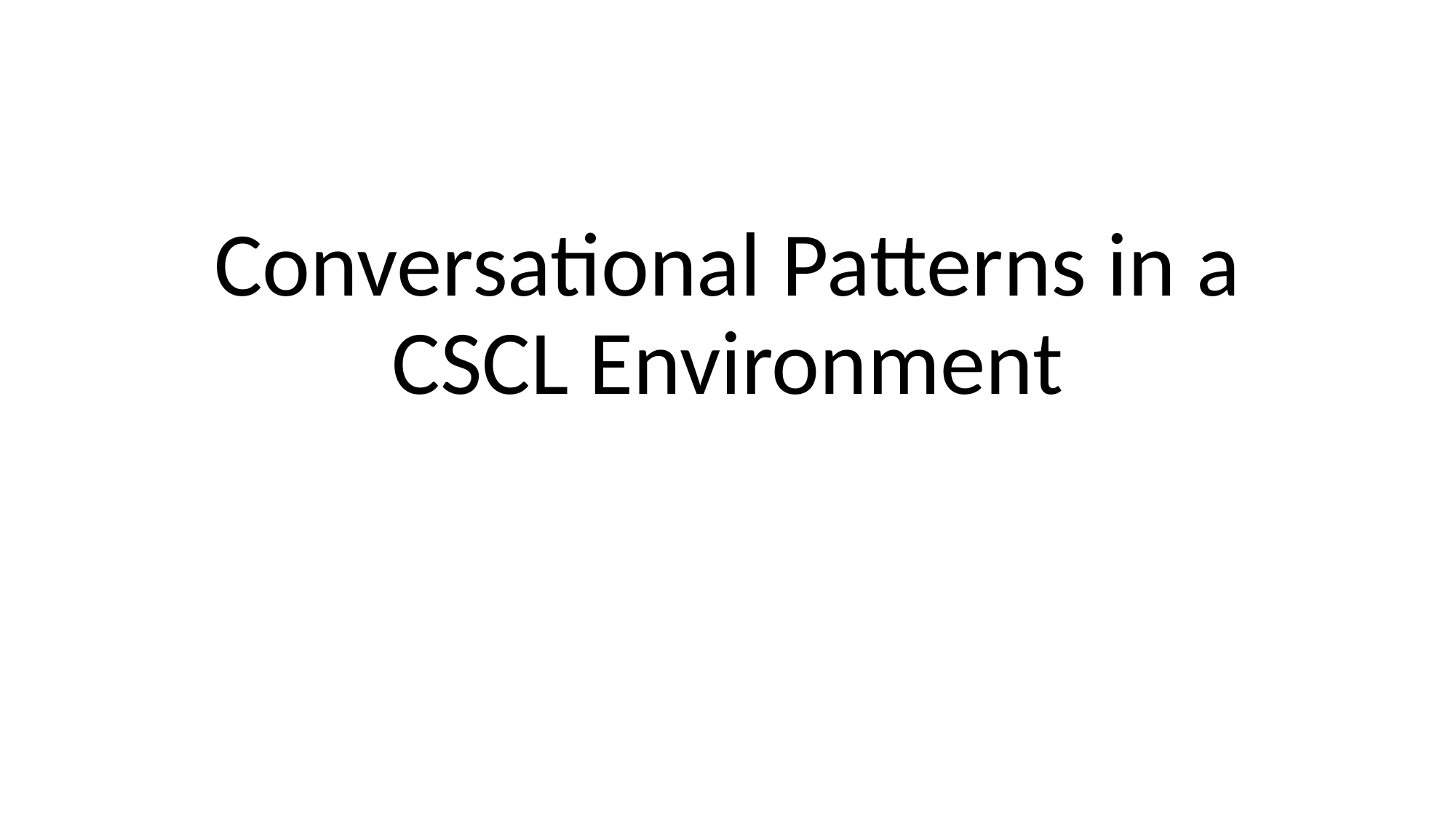

# Conversational Patterns in a CSCL Environment